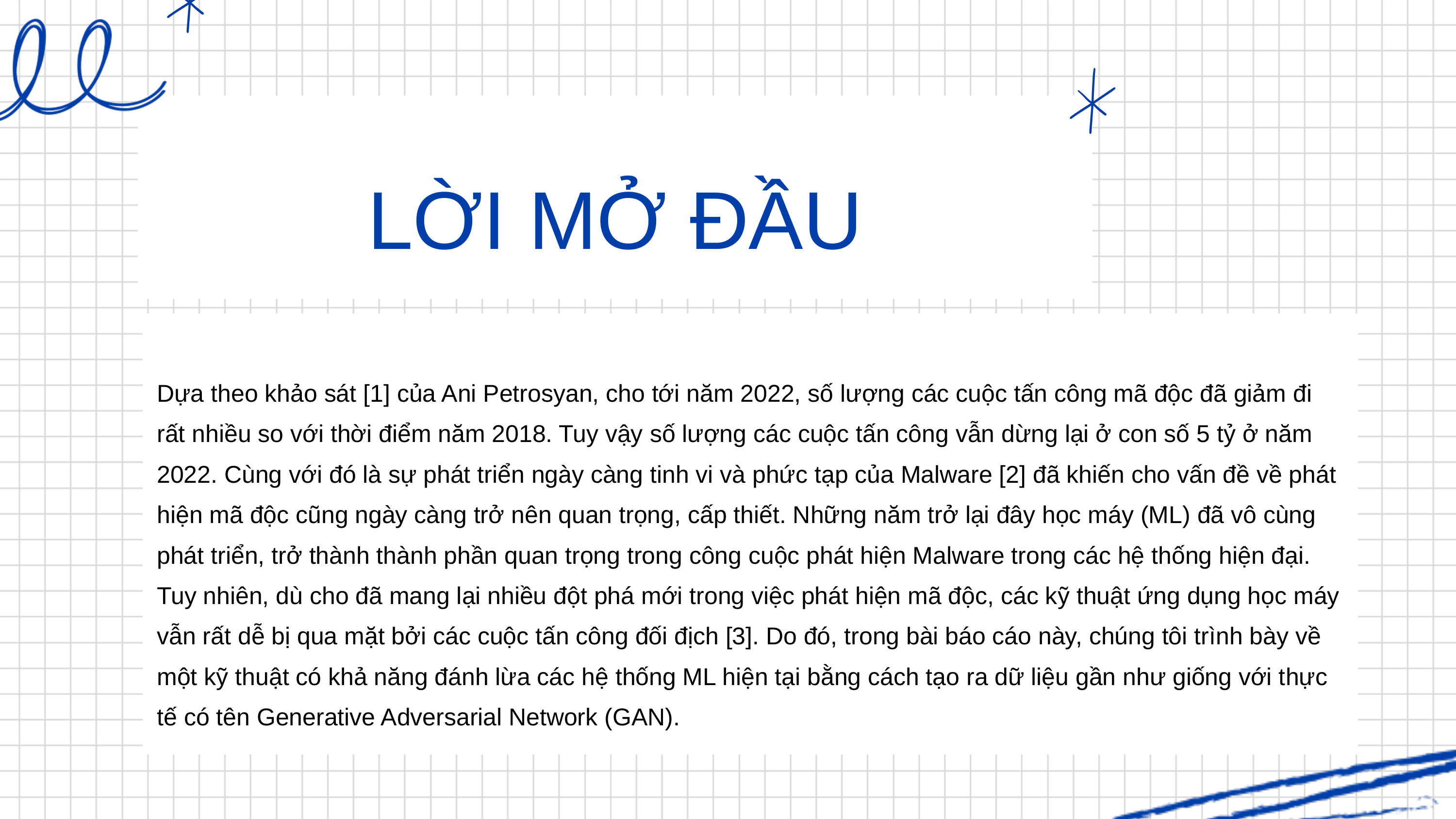

LỜI MỞ ĐẦU

Dựa theo khảo sát [1] của Ani Petrosyan, cho tới năm 2022, số lượng các cuộc tấn công mã độc đã giảm đi rất nhiều so với thời điểm năm 2018. Tuy vậy số lượng các cuộc tấn công vẫn dừng lại ở con số 5 tỷ ở năm 2022. Cùng với đó là sự phát triển ngày càng tinh vi và phức tạp của Malware [2] đã khiến cho vấn đề về phát hiện mã độc cũng ngày càng trở nên quan trọng, cấp thiết. Những năm trở lại đây học máy (ML) đã vô cùng phát triển, trở thành thành phần quan trọng trong công cuộc phát hiện Malware trong các hệ thống hiện đại. Tuy nhiên, dù cho đã mang lại nhiều đột phá mới trong việc phát hiện mã độc, các kỹ thuật ứng dụng học máy vẫn rất dễ bị qua mặt bởi các cuộc tấn công đối địch [3]. Do đó, trong bài báo cáo này, chúng tôi trình bày về một kỹ thuật có khả năng đánh lừa các hệ thống ML hiện tại bằng cách tạo ra dữ liệu gần như giống với thực tế có tên Generative Adversarial Network (GAN).